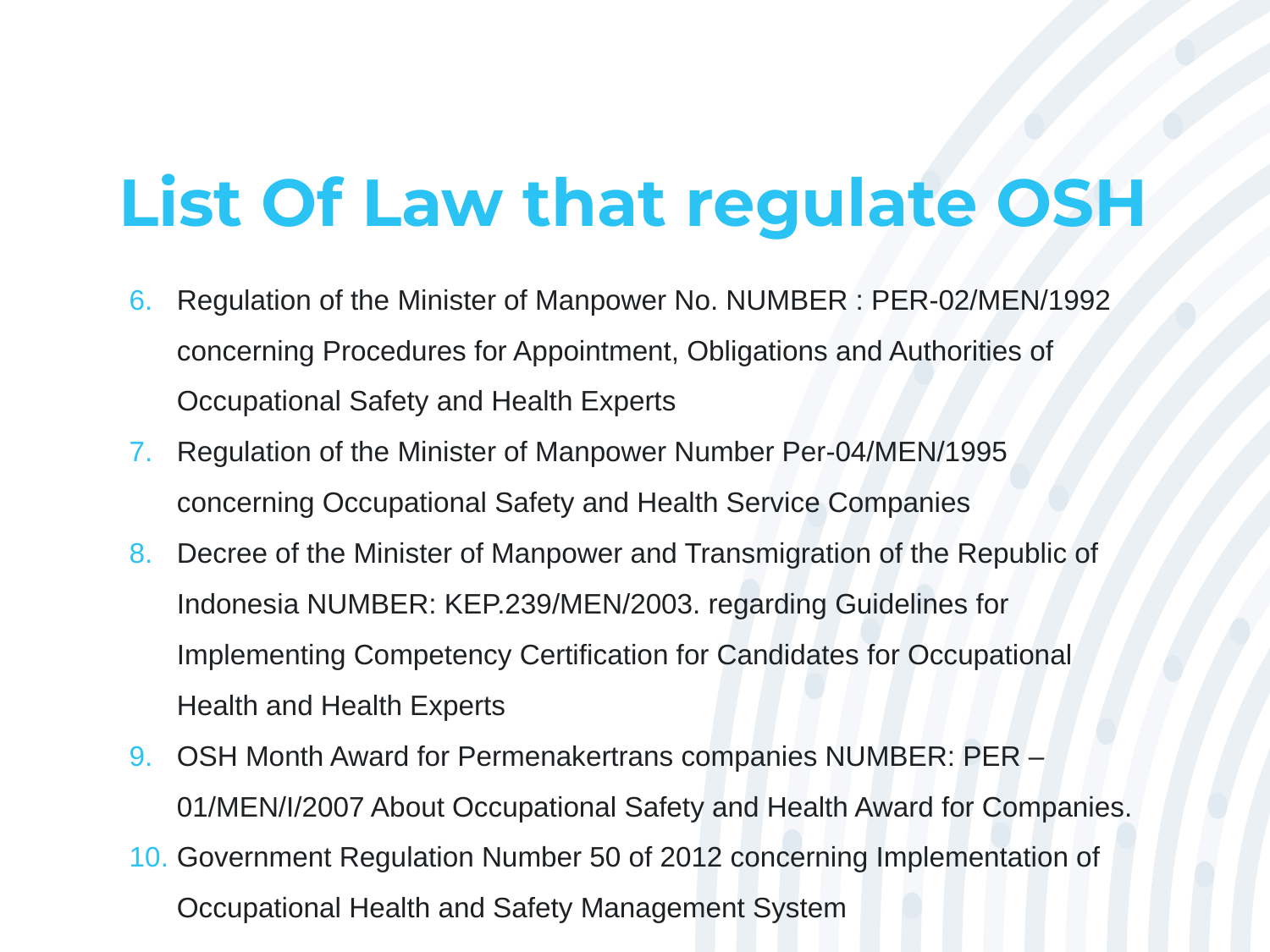

# List Of Law that regulate OSH
Regulation of the Minister of Manpower No. NUMBER : PER-02/MEN/1992 concerning Procedures for Appointment, Obligations and Authorities of Occupational Safety and Health Experts
Regulation of the Minister of Manpower Number Per-04/MEN/1995 concerning Occupational Safety and Health Service Companies
Decree of the Minister of Manpower and Transmigration of the Republic of Indonesia NUMBER: KEP.239/MEN/2003. regarding Guidelines for Implementing Competency Certification for Candidates for Occupational Health and Health Experts
OSH Month Award for Permenakertrans companies NUMBER: PER – 01/MEN/I/2007 About Occupational Safety and Health Award for Companies.
Government Regulation Number 50 of 2012 concerning Implementation of Occupational Health and Safety Management System